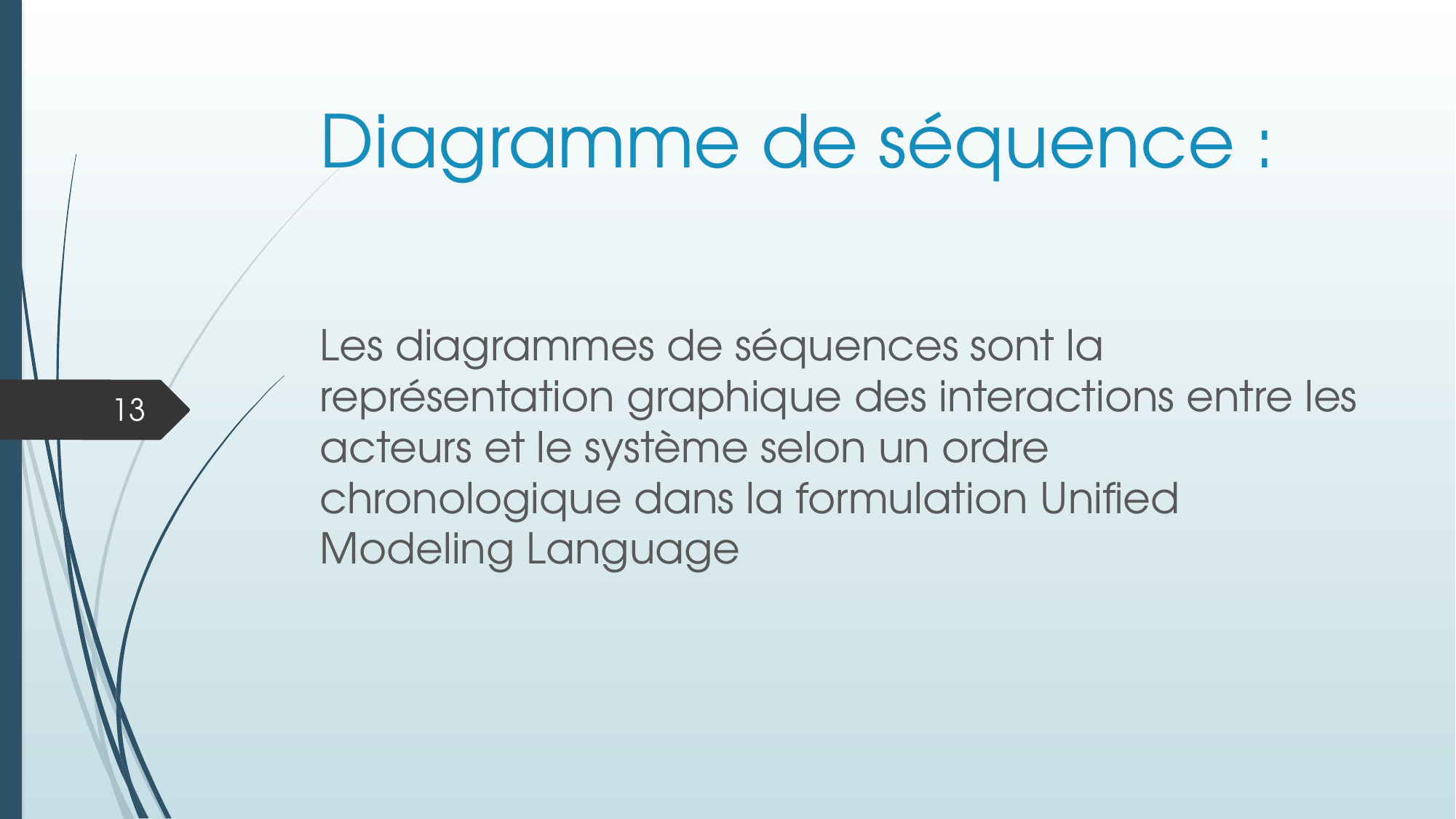

# Diagramme de séquence :
Les diagrammes de séquences sont la représentation graphique des interactions entre les acteurs et le système selon un ordre chronologique dans la formulation Unified Modeling Language
13